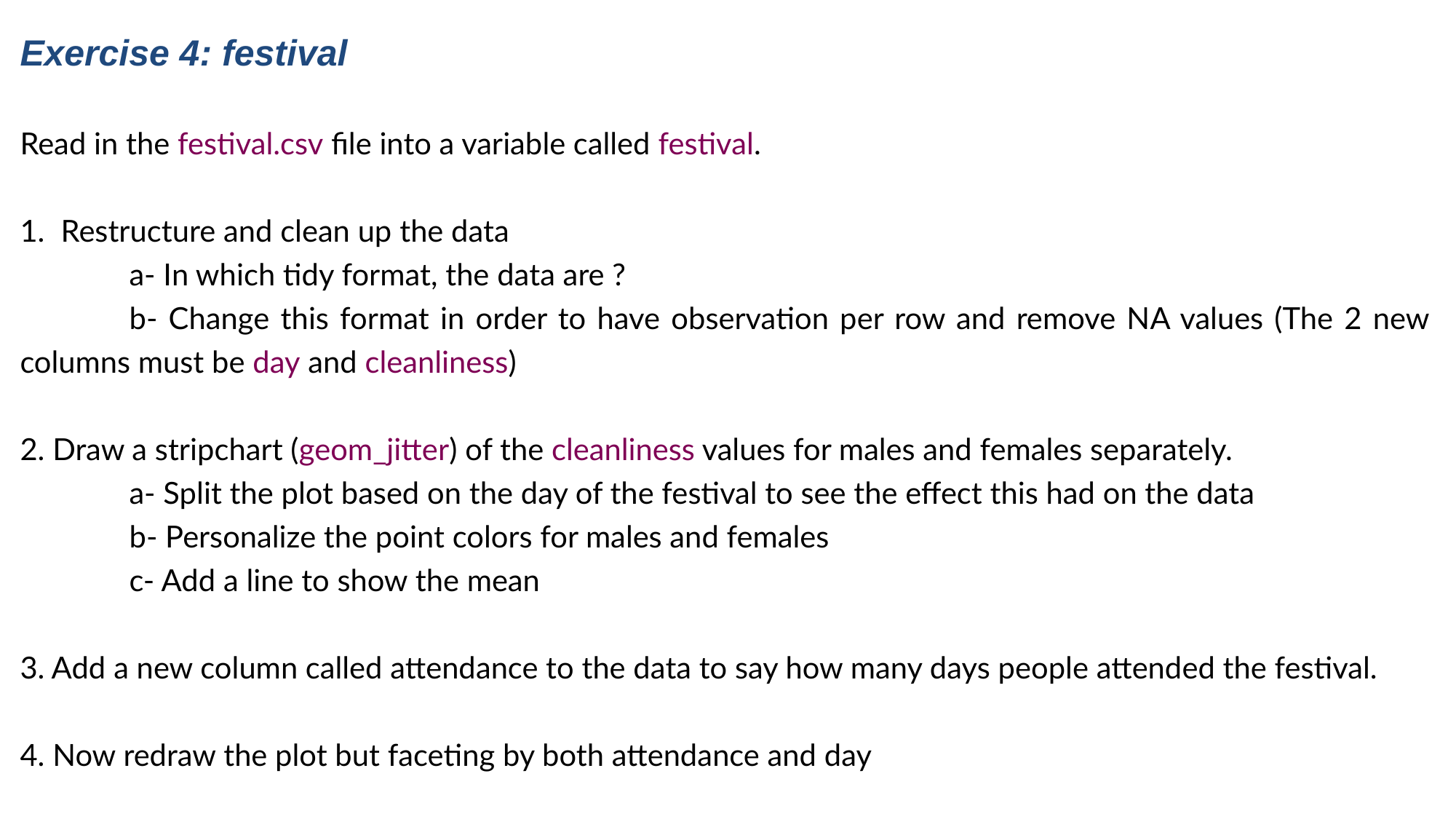

Exercise 4: festival

Read in the festival.csv file into a variable called festival.

Restructure and clean up the data
	a- In which tidy format, the data are ?
	b- Change this format in order to have observation per row and remove NA values (The 2 new columns must be day and cleanliness)

2. Draw a stripchart (geom_jitter) of the cleanliness values for males and females separately.
	a- Split the plot based on the day of the festival to see the effect this had on the data
	b- Personalize the point colors for males and females
	c- Add a line to show the mean

3. Add a new column called attendance to the data to say how many days people attended the festival.

4. Now redraw the plot but faceting by both attendance and day